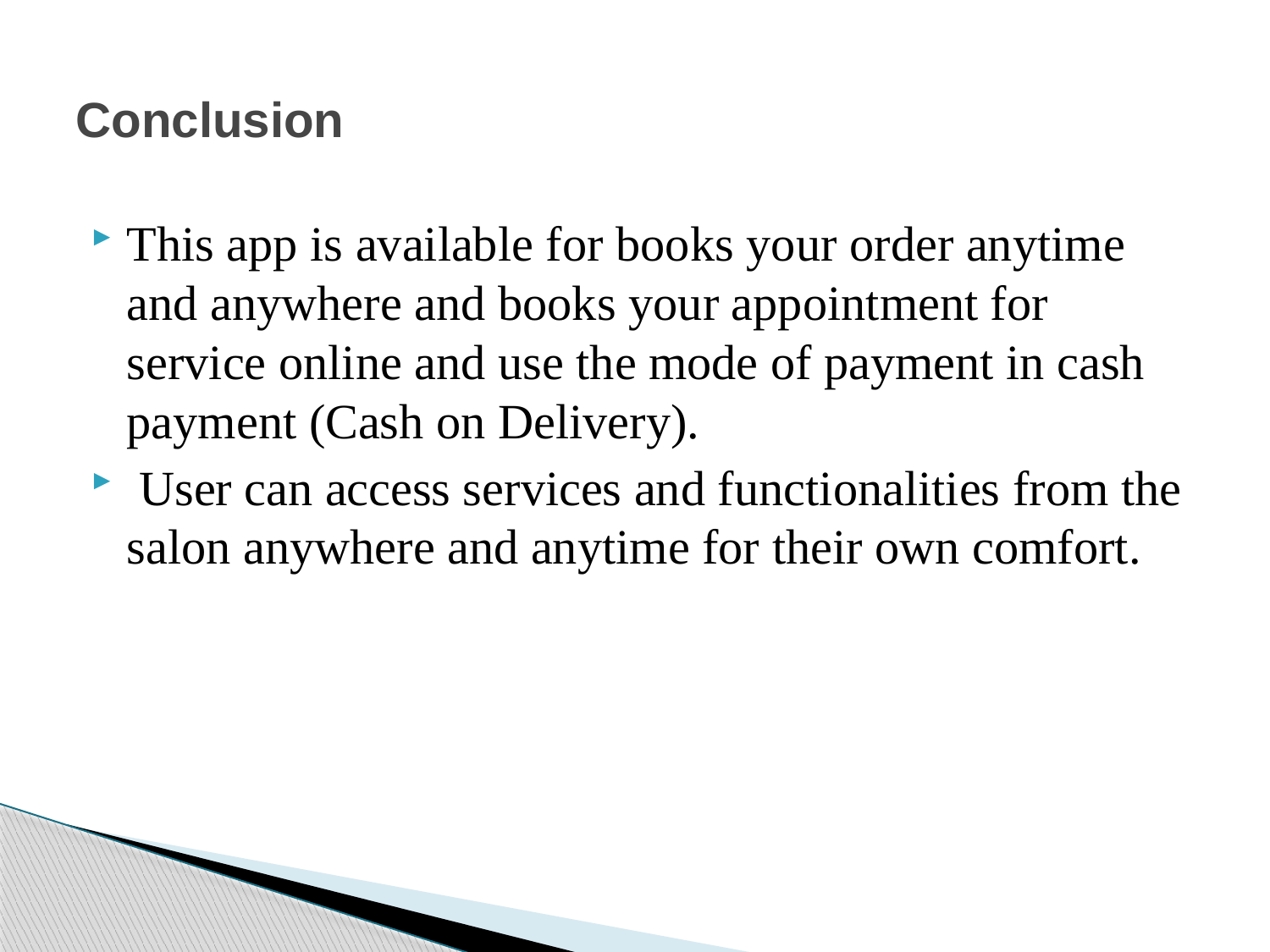

# Conclusion
This app is available for books your order anytime and anywhere and books your appointment for service online and use the mode of payment in cash payment (Cash on Delivery).
 User can access services and functionalities from the salon anywhere and anytime for their own comfort.